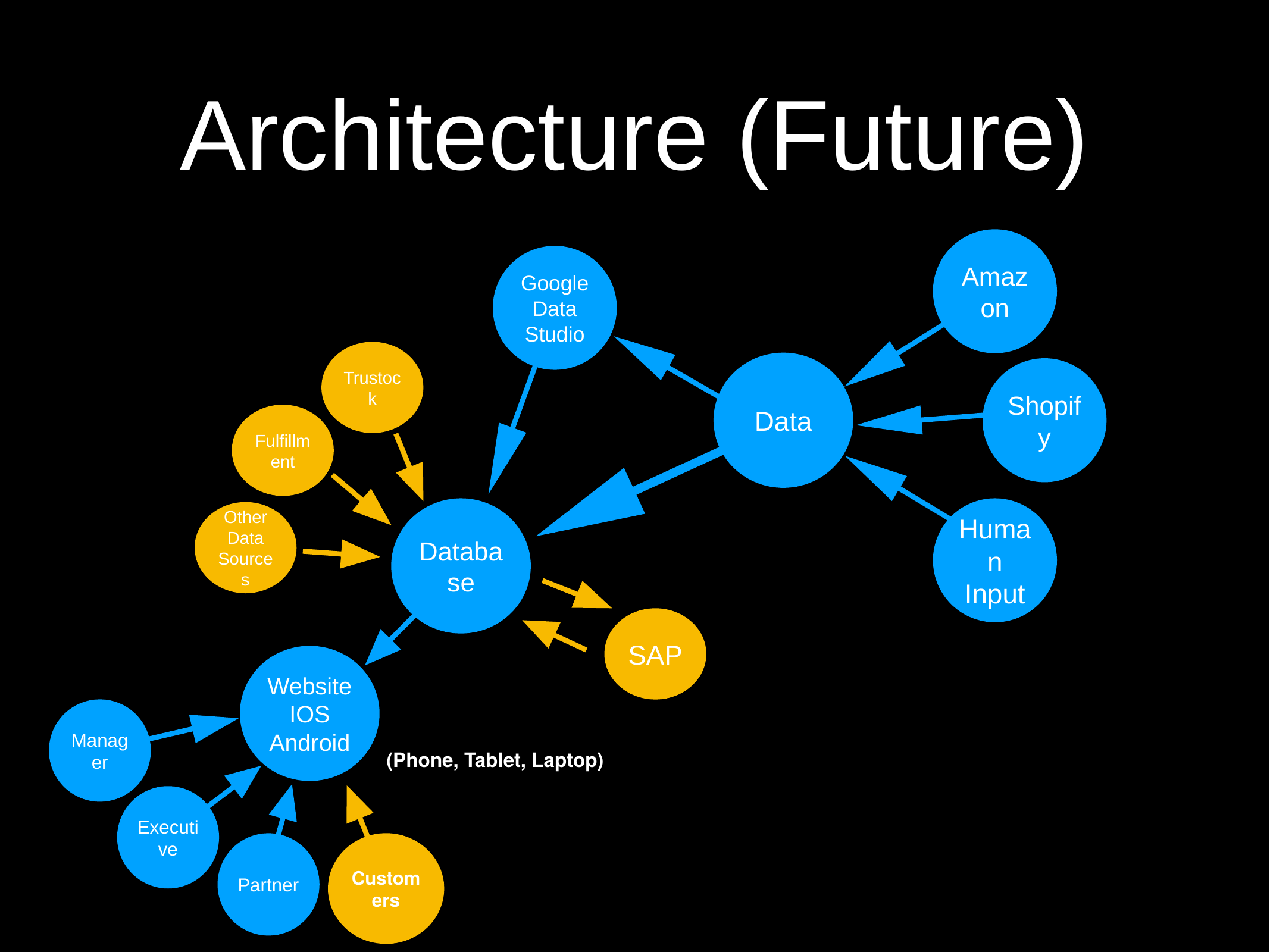

# Architecture (Future)
Amazon
Google Data Studio

Trustock

Data
Shopify
Fulfillment

Database
Human Input
Other Data Sources

SAP

Website
IOS
Android
Manager

(Phone, Tablet, Laptop)

Executive

Partner
Customers